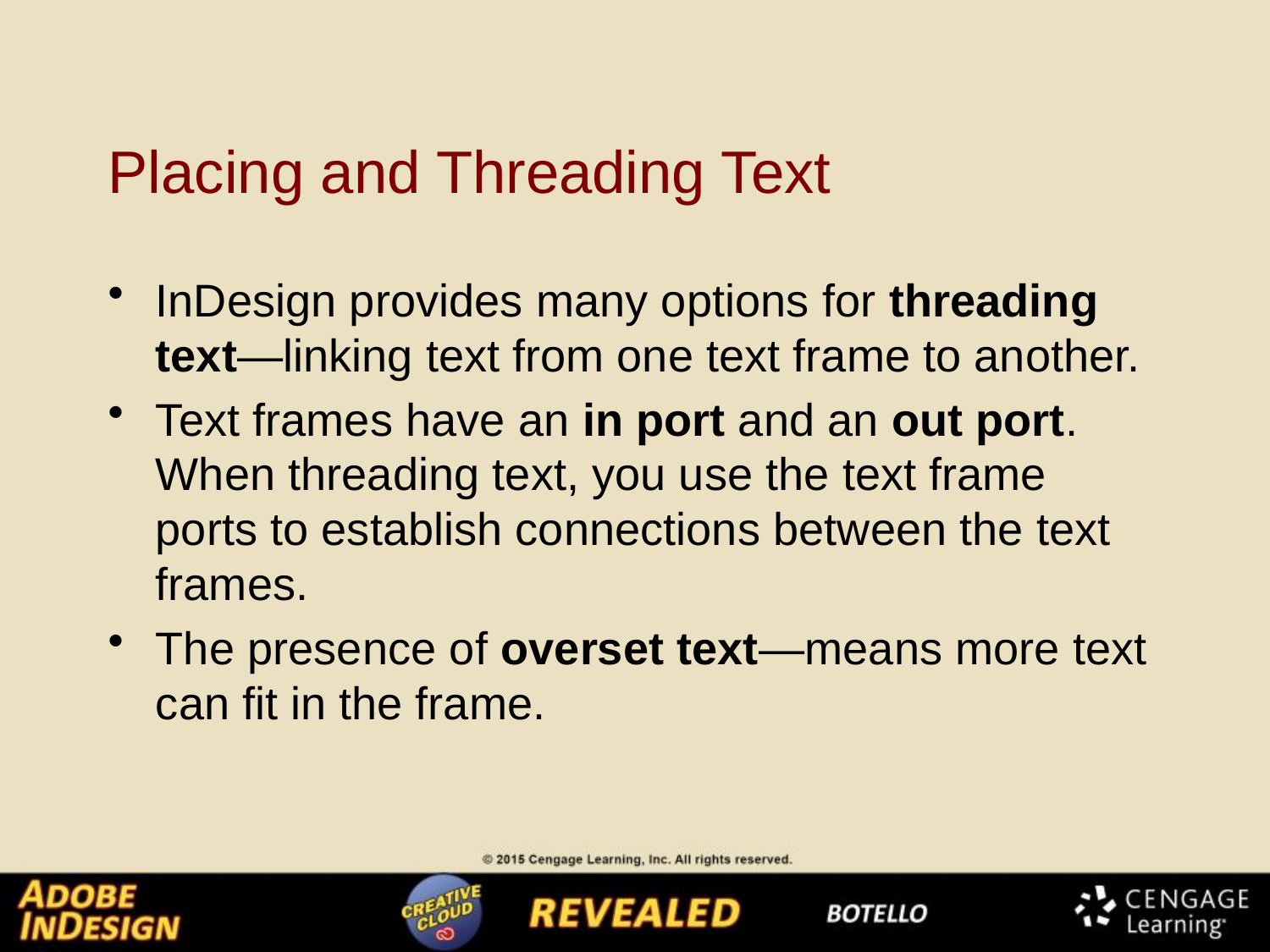

# Placing and Threading Text
InDesign provides many options for threading text—linking text from one text frame to another.
Text frames have an in port and an out port. When threading text, you use the text frame ports to establish connections between the text frames.
The presence of overset text—means more text can fit in the frame.